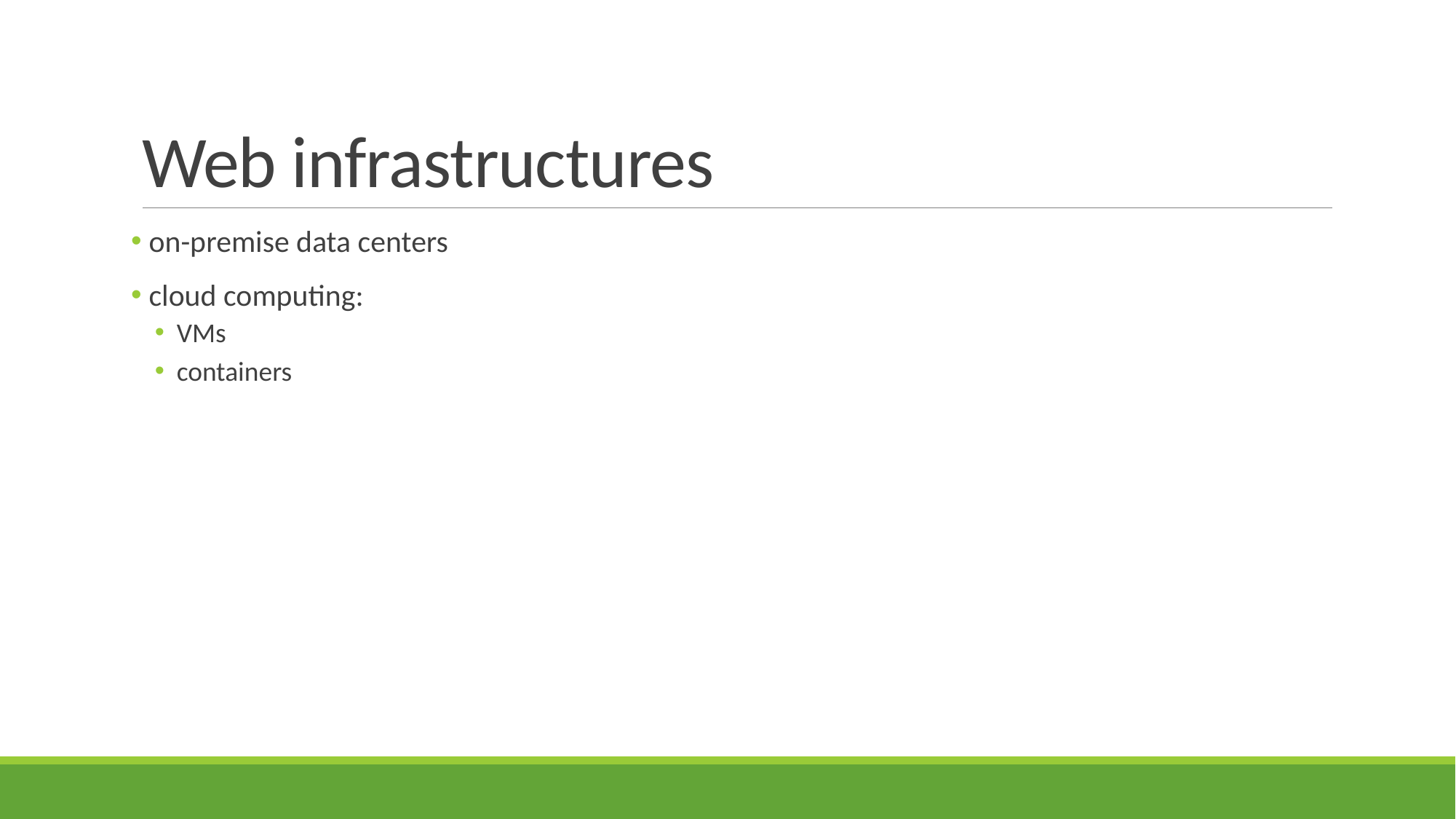

# Web infrastructures
 on-premise data centers
 cloud computing:
VMs
containers